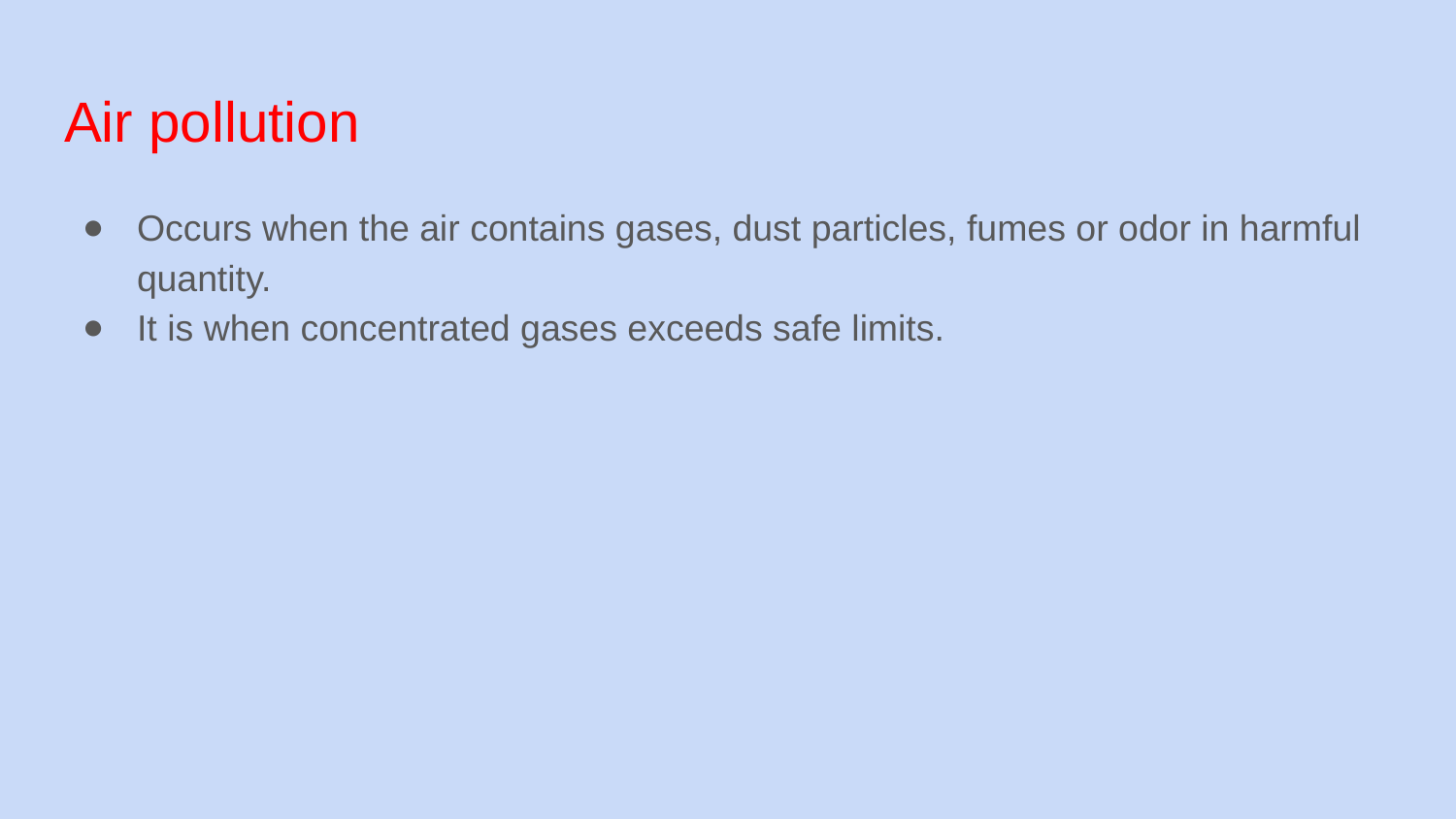

# Air pollution
Occurs when the air contains gases, dust particles, fumes or odor in harmful quantity.
It is when concentrated gases exceeds safe limits.